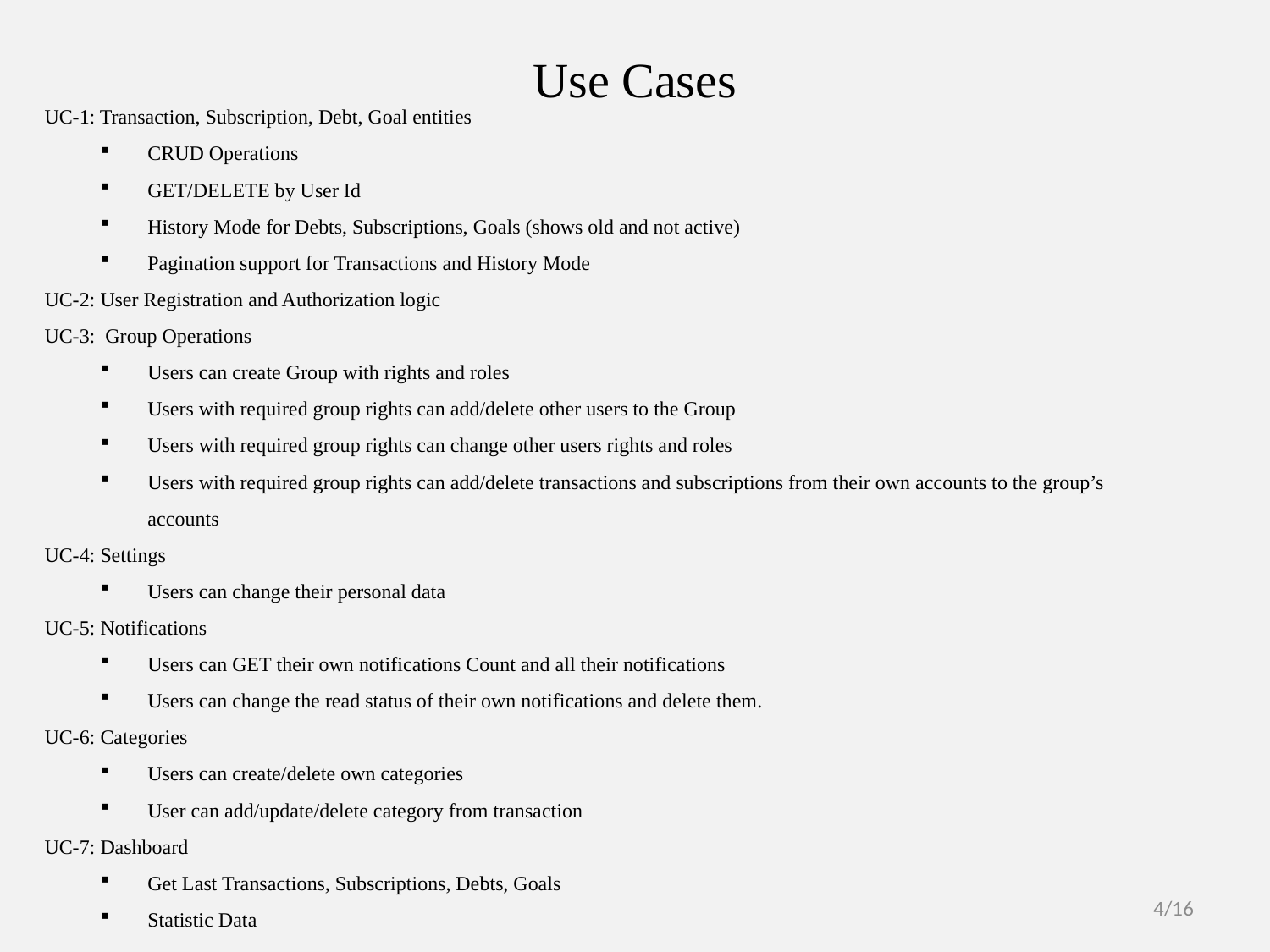

Use Cases
UC-1: Transaction, Subscription, Debt, Goal entities
CRUD Operations
GET/DELETE by User Id
History Mode for Debts, Subscriptions, Goals (shows old and not active)
Pagination support for Transactions and History Mode
UC-2: User Registration and Authorization logic
UC-3:  Group Operations
Users can create Group with rights and roles
Users with required group rights can add/delete other users to the Group
Users with required group rights can change other users rights and roles
Users with required group rights can add/delete transactions and subscriptions from their own accounts to the group’s accounts
UC-4: Settings
Users can change their personal data
UC-5: Notifications
Users can GET their own notifications Count and all their notifications
Users can change the read status of their own notifications and delete them.
UC-6: Categories
Users can create/delete own categories
User can add/update/delete category from transaction
UC-7: Dashboard
Get Last Transactions, Subscriptions, Debts, Goals
Statistic Data
4/16